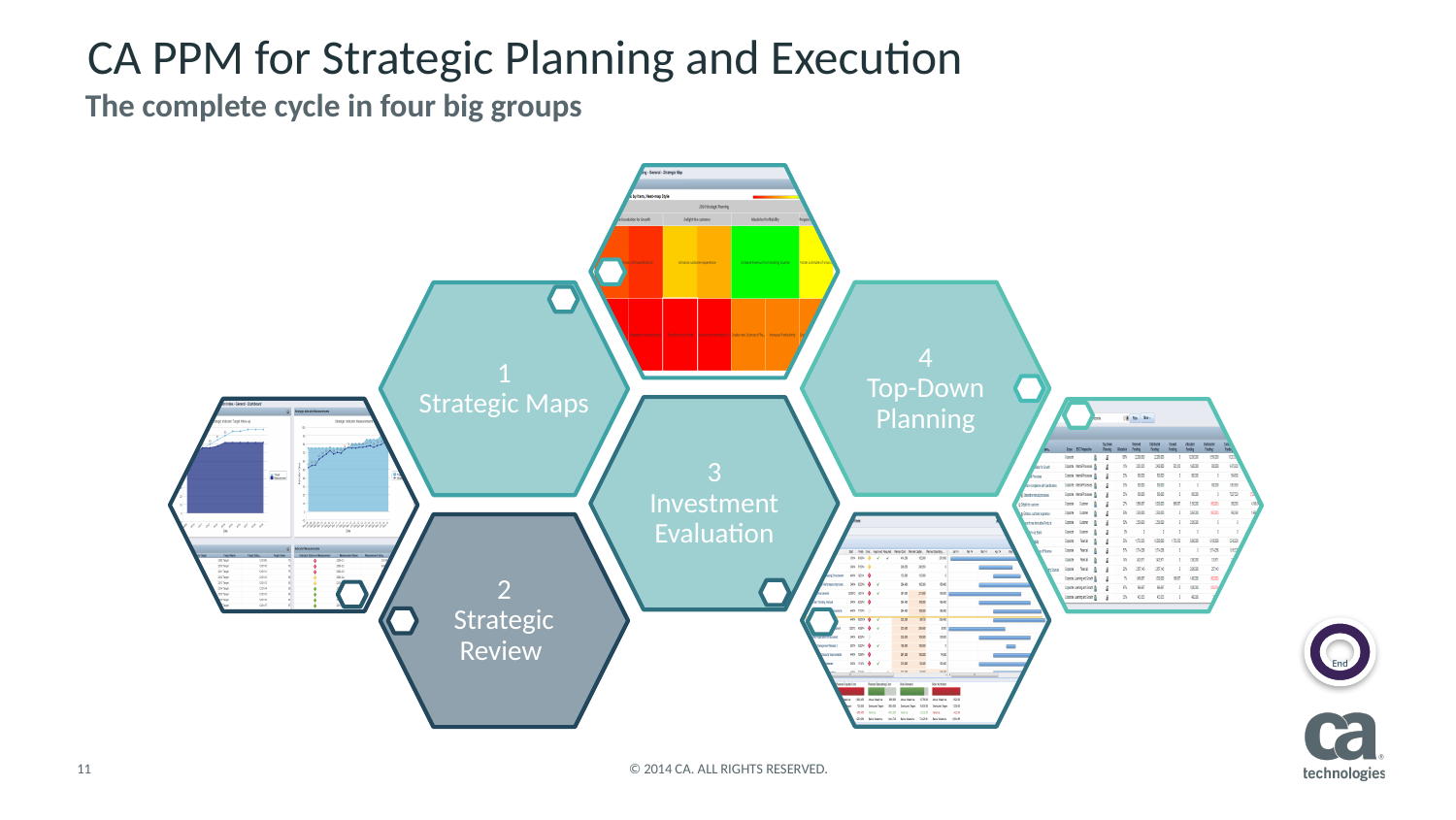

# CA PPM for Strategic Planning and Execution
The complete cycle in four big groups
2
Strategic Review
3
Investment Evaluation
1
Strategic Maps
4
Top-Down Planning
End